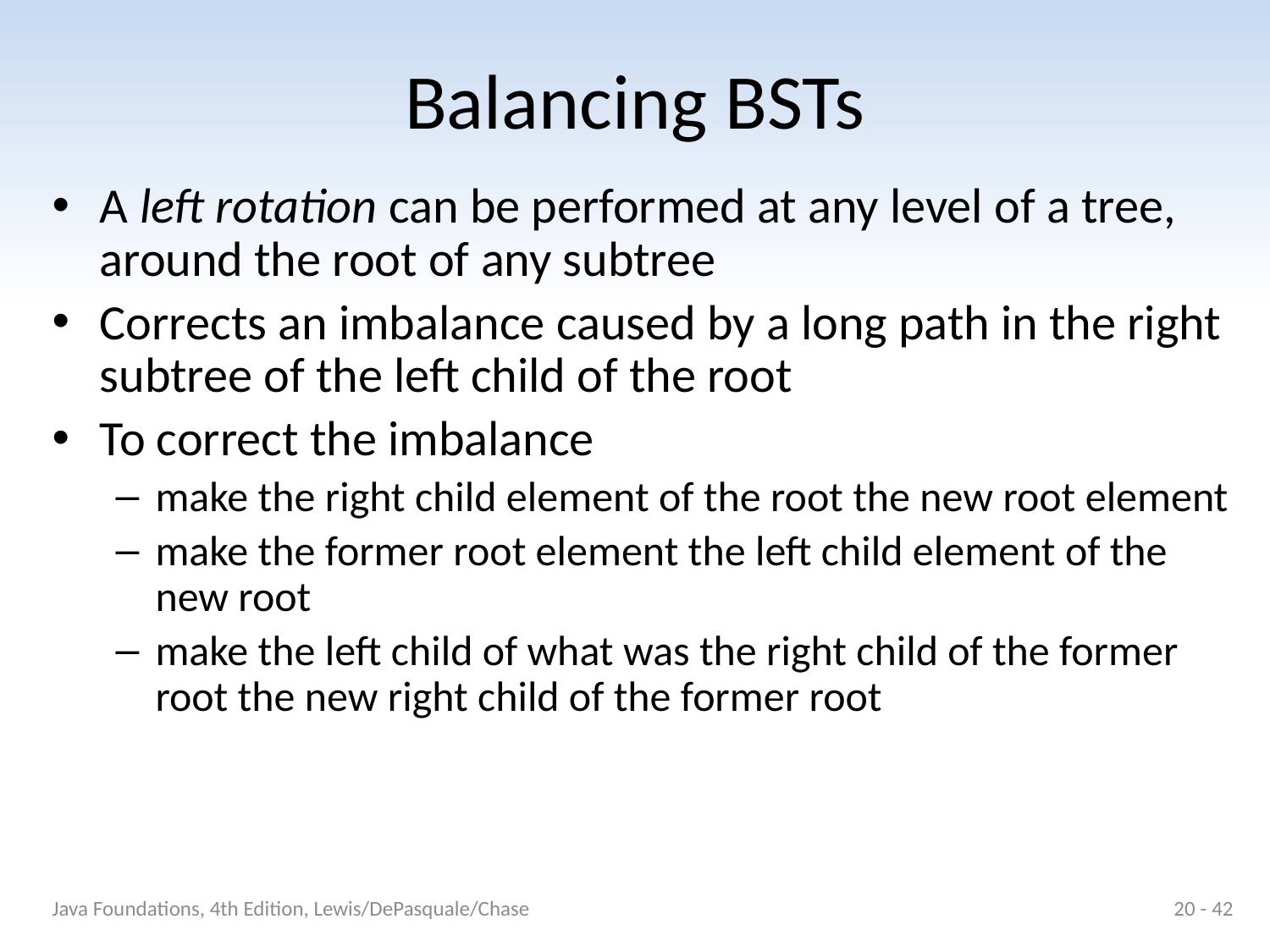

# Balancing BSTs
A left rotation can be performed at any level of a tree, around the root of any subtree
Corrects an imbalance caused by a long path in the right subtree of the left child of the root
To correct the imbalance
make the right child element of the root the new root element
make the former root element the left child element of the new root
make the left child of what was the right child of the former root the new right child of the former root

Java Foundations, 4th Edition, Lewis/DePasquale/Chase
20 - 42